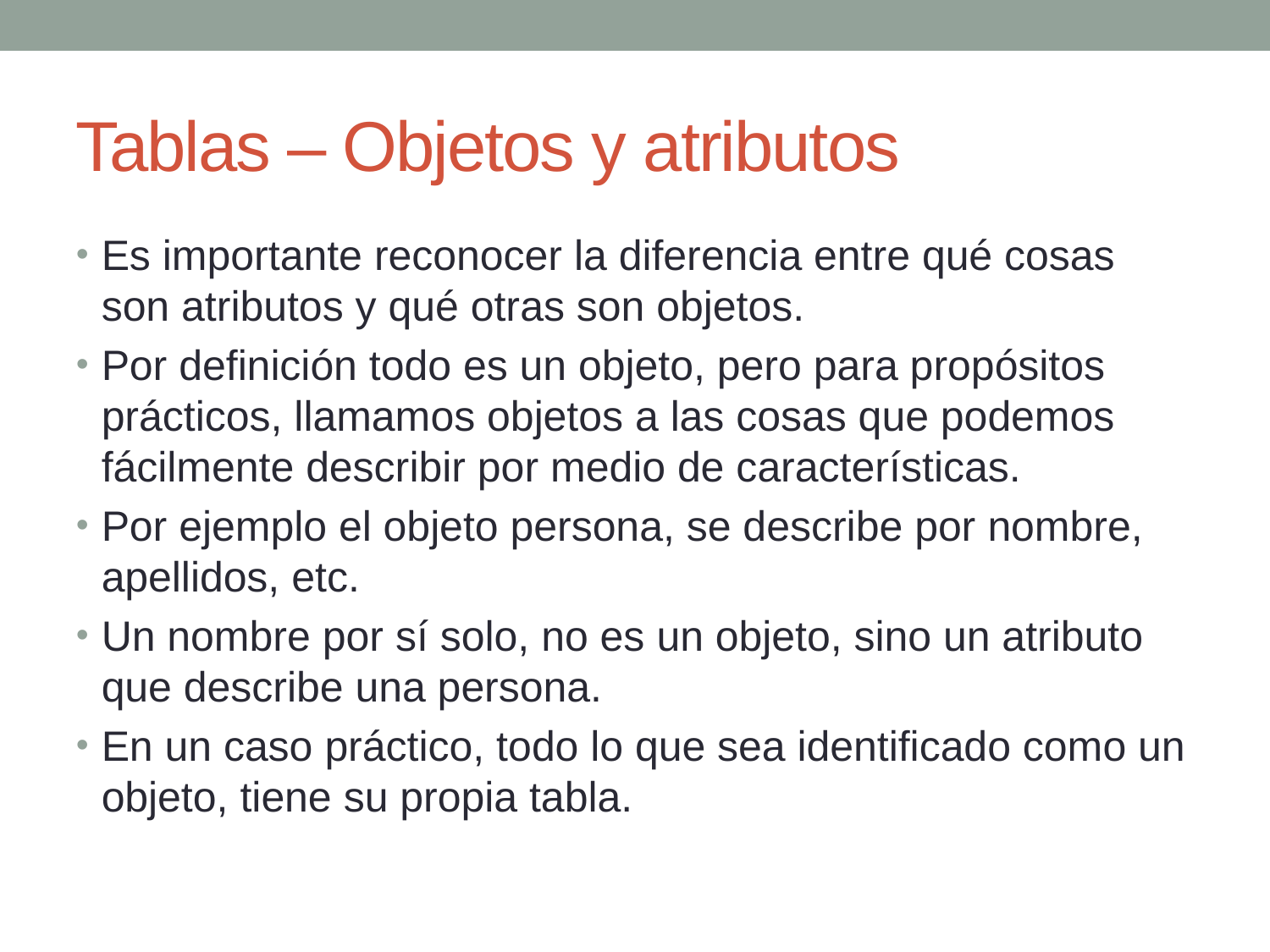

Tablas – Objetos y atributos
Es importante reconocer la diferencia entre qué cosas son atributos y qué otras son objetos.
Por definición todo es un objeto, pero para propósitos prácticos, llamamos objetos a las cosas que podemos fácilmente describir por medio de características.
Por ejemplo el objeto persona, se describe por nombre, apellidos, etc.
Un nombre por sí solo, no es un objeto, sino un atributo que describe una persona.
En un caso práctico, todo lo que sea identificado como un objeto, tiene su propia tabla.